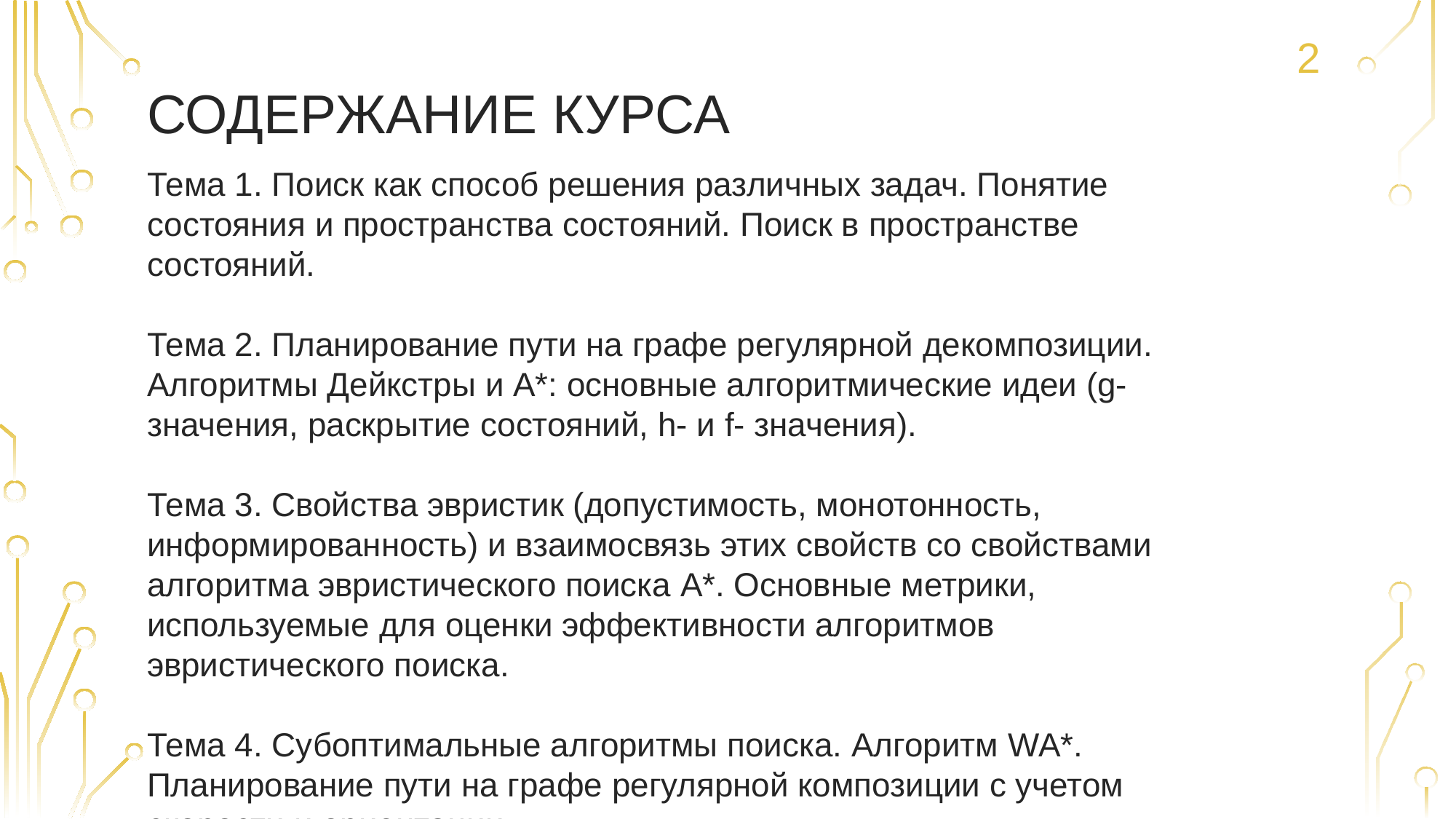

2
# Содержание курса
Тема 1. Поиск как способ решения различных задач. Понятие состояния и пространства состояний. Поиск в пространстве состояний.
Тема 2. Планирование пути на графе регулярной декомпозиции. Алгоритмы Дейкстры и A*: основные алгоритмические идеи (g-значения, раскрытие состояний, h- и f- значения).

Тема 3. Свойства эвристик (допустимость, монотонность, информированность) и взаимосвязь этих свойств со свойствами алгоритма эвристического поиска A*. Основные метрики, используемые для оценки эффективности алгоритмов эвристического поиска.

Тема 4. Субоптимальные алгоритмы поиска. Алгоритм WA*. Планирование пути на графе регулярной композиции с учетом скорости и ориентации.